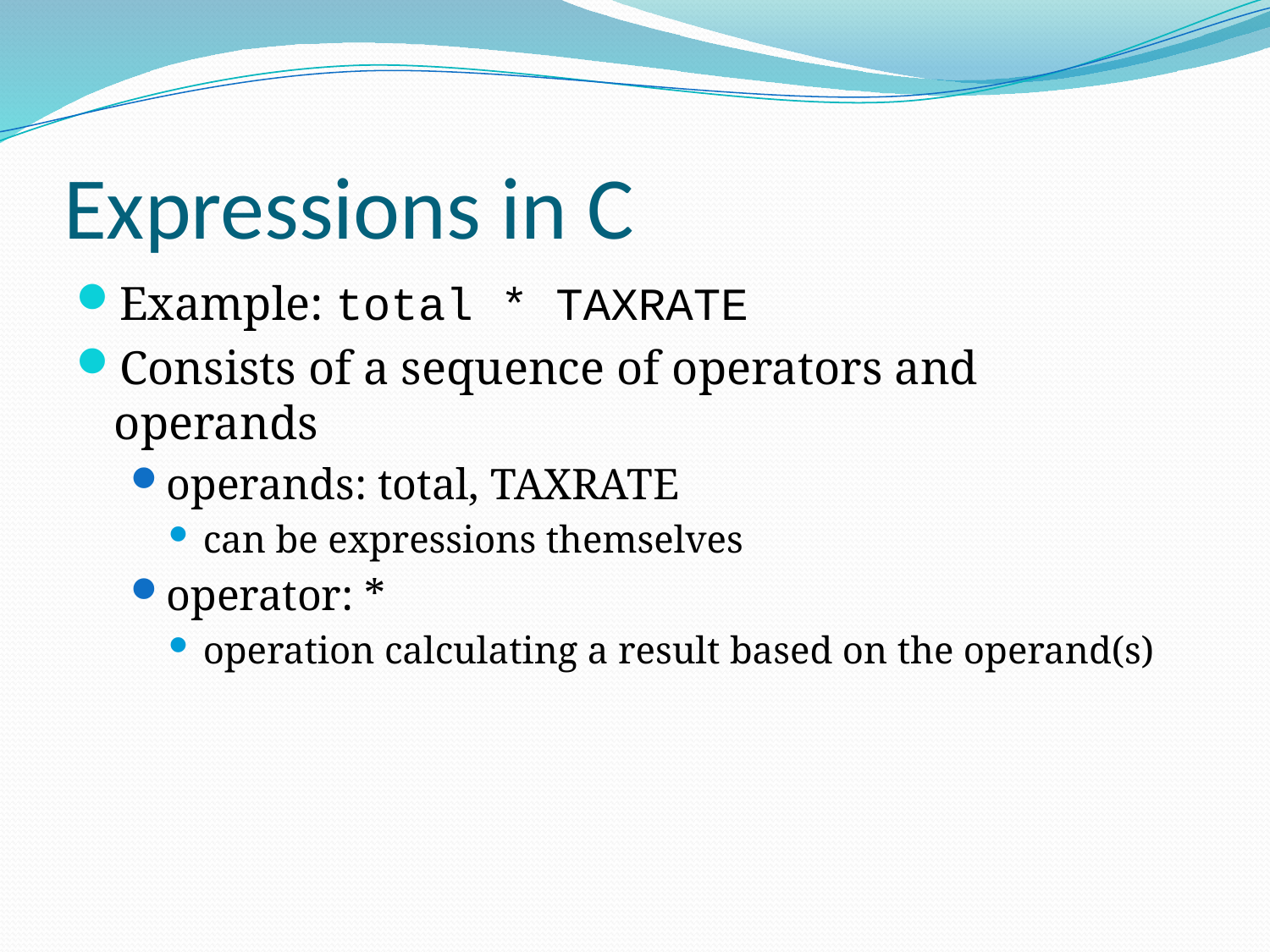

# Expressions in C
Example: total * TAXRATE
Consists of a sequence of operators and operands
operands: total, TAXRATE
can be expressions themselves
operator: *
operation calculating a result based on the operand(s)